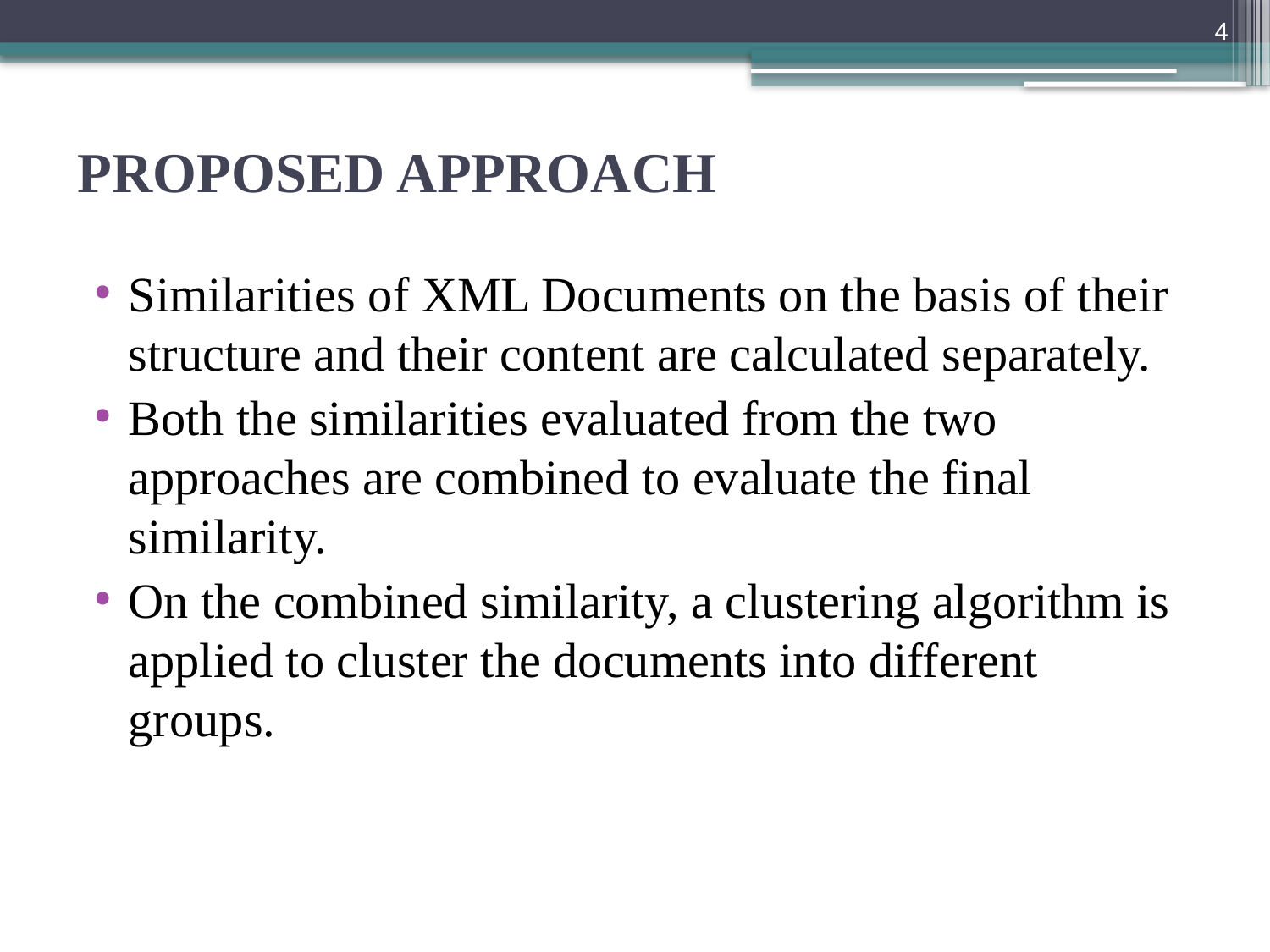

4
# PROPOSED APPROACH
Similarities of XML Documents on the basis of their structure and their content are calculated separately.
Both the similarities evaluated from the two approaches are combined to evaluate the final similarity.
On the combined similarity, a clustering algorithm is applied to cluster the documents into different groups.